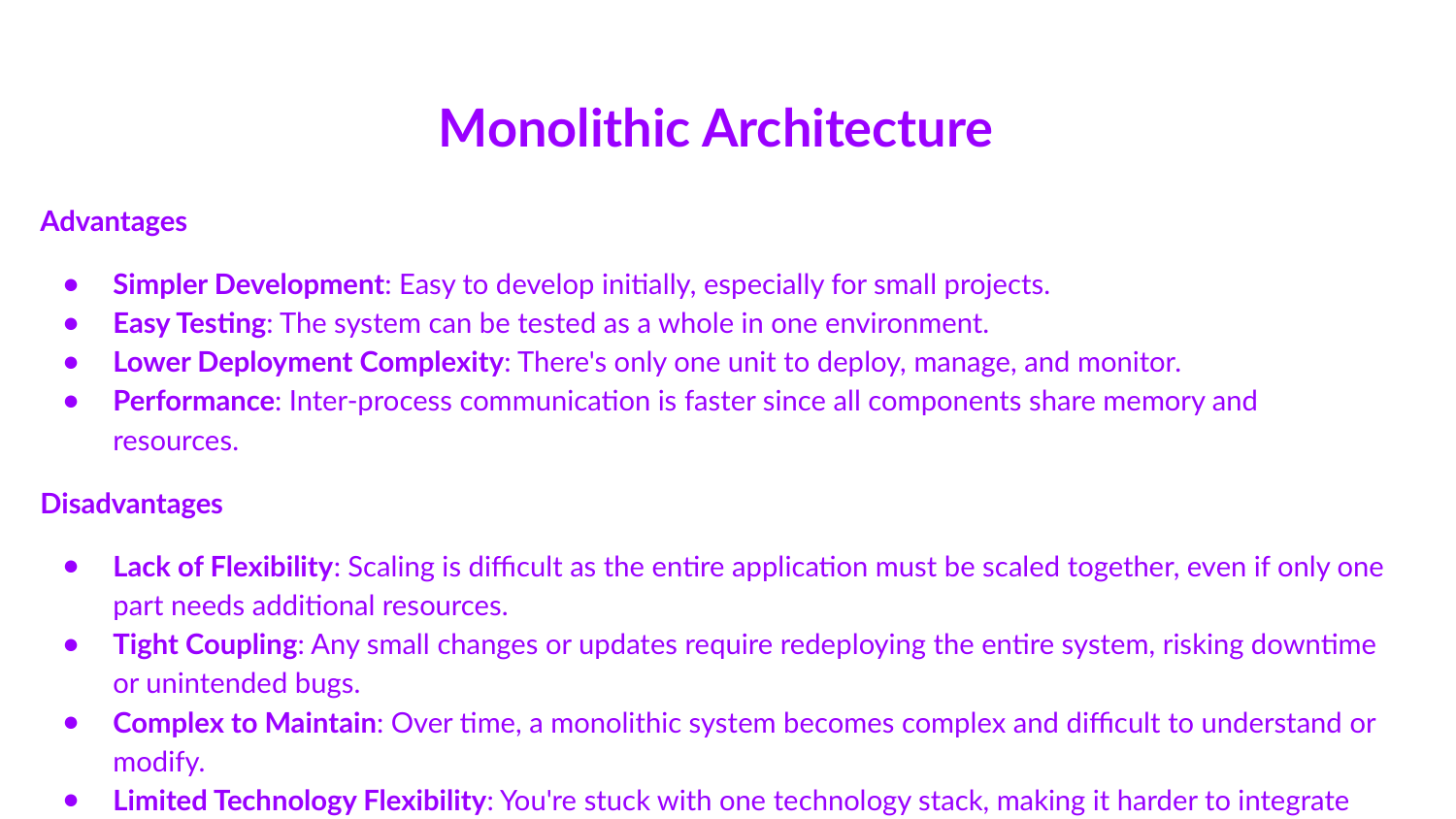

# Monolithic Architecture
Advantages
Simpler Development: Easy to develop initially, especially for small projects.
Easy Testing: The system can be tested as a whole in one environment.
Lower Deployment Complexity: There's only one unit to deploy, manage, and monitor.
Performance: Inter-process communication is faster since all components share memory and resources.
Disadvantages
Lack of Flexibility: Scaling is difficult as the entire application must be scaled together, even if only one part needs additional resources.
Tight Coupling: Any small changes or updates require redeploying the entire system, risking downtime or unintended bugs.
Complex to Maintain: Over time, a monolithic system becomes complex and difficult to understand or modify.
Limited Technology Flexibility: You're stuck with one technology stack, making it harder to integrate new tools or technologies.